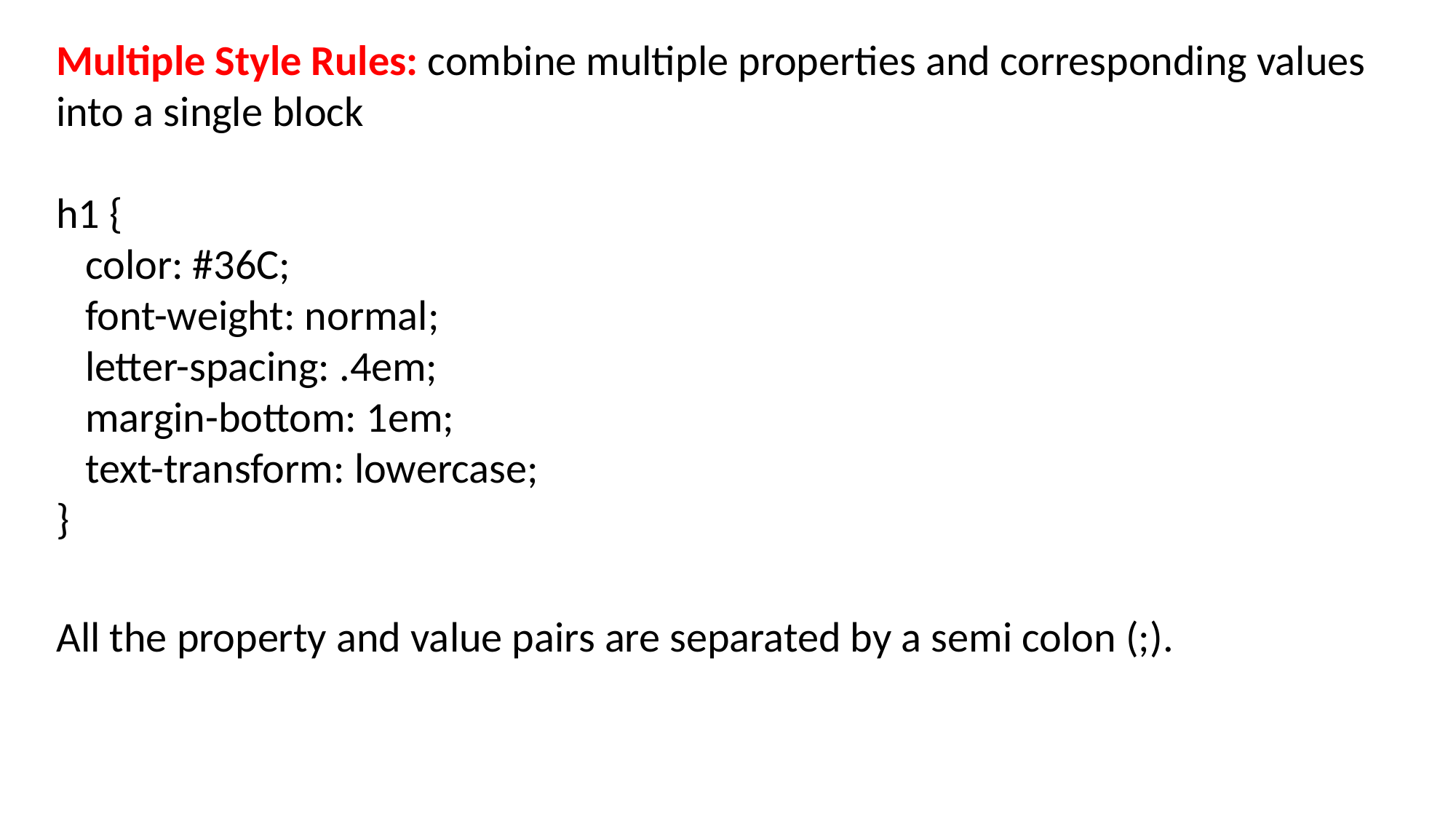

Multiple Style Rules: combine multiple properties and corresponding values into a single block

h1 {
   color: #36C;
   font-weight: normal;
   letter-spacing: .4em;
   margin-bottom: 1em;
   text-transform: lowercase;
}
All the property and value pairs are separated by a semi colon (;).